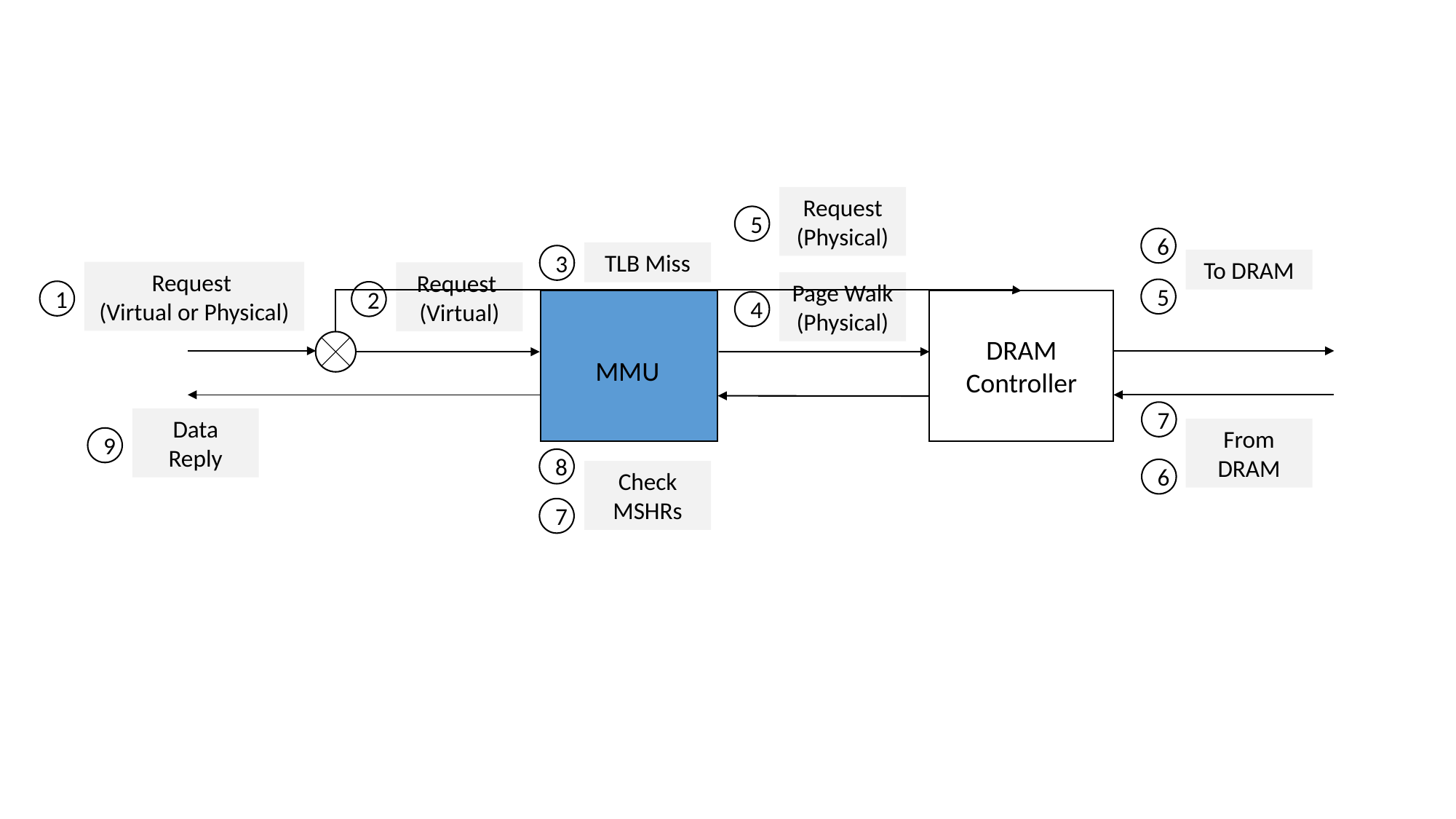

Request
(Physical)
5
6
TLB Miss
3
To DRAM
Request
(Virtual or Physical)
1
Request
(Virtual)
2
Page Walk
(Physical)
4
5

MMU

DRAM Controller

7
Data Reply
9
From DRAM
8
6
Check MSHRs
7